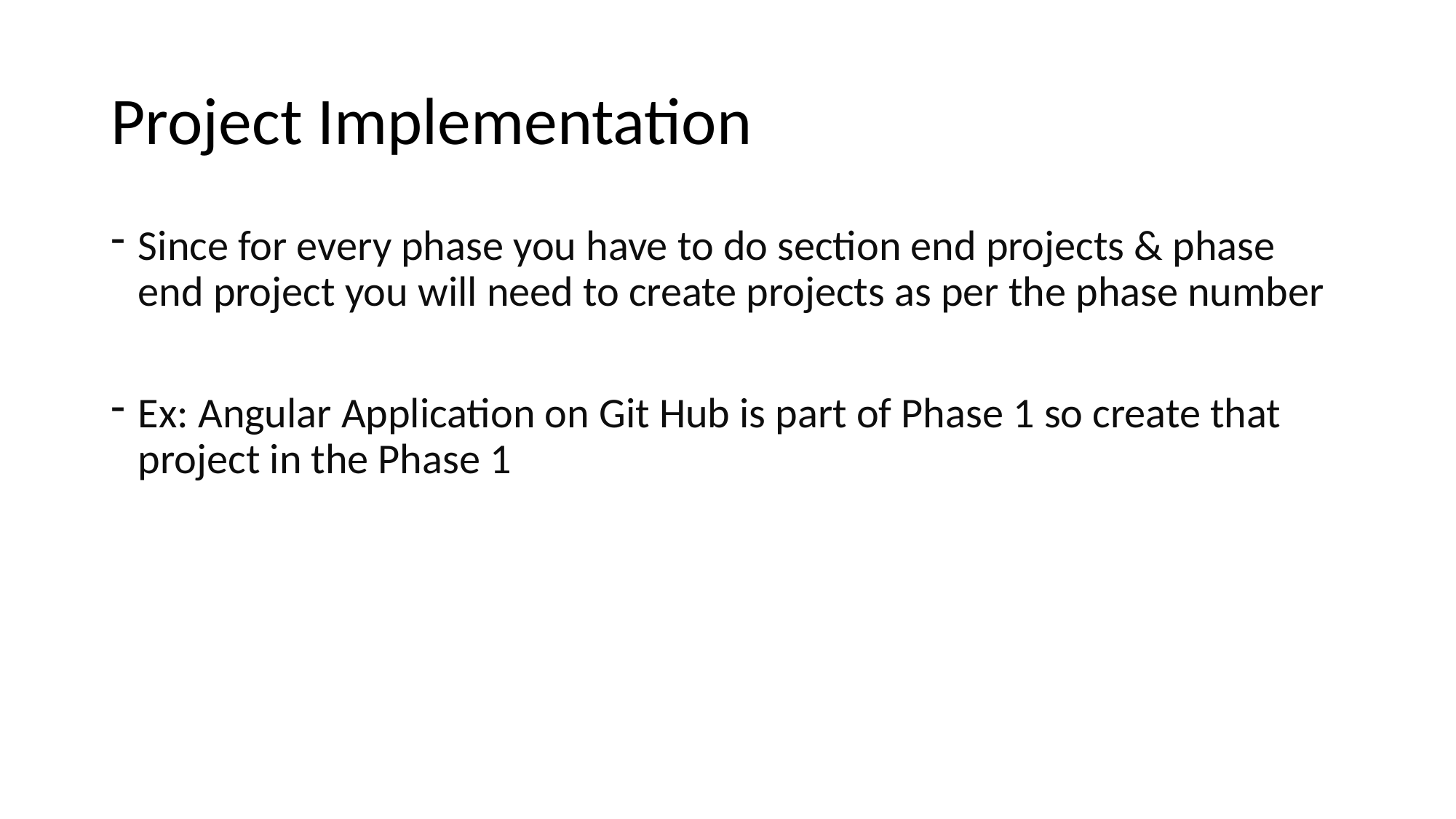

# Project Implementation
Since for every phase you have to do section end projects & phase end project you will need to create projects as per the phase number

Ex: Angular Application on Git Hub is part of Phase 1 so create that project in the Phase 1